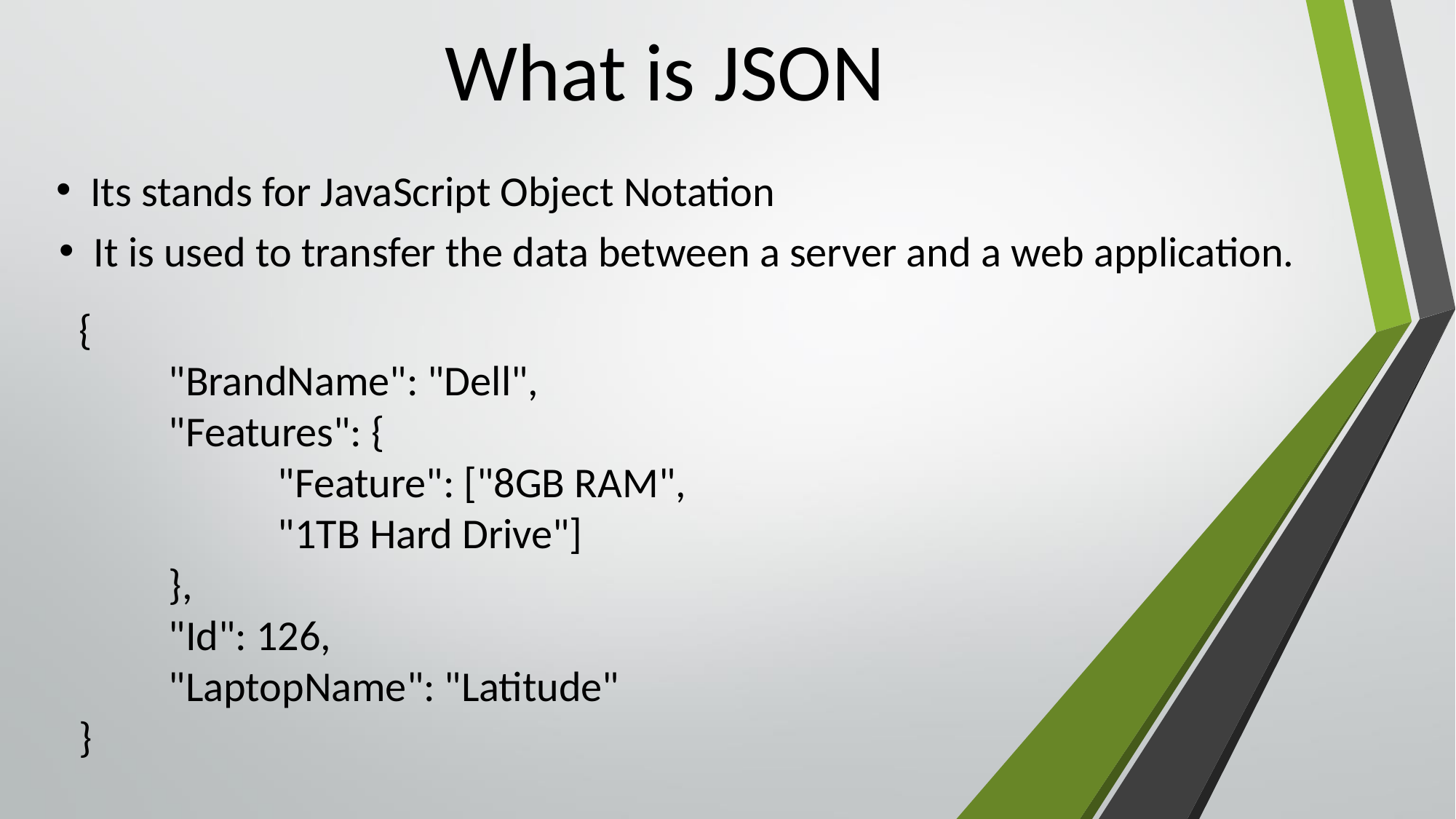

# What is JSON
Its stands for JavaScript Object Notation
It is used to transfer the data between a server and a web application.

  {
	"BrandName": "Dell",
	"Features": {
		"Feature": ["8GB RAM",
		"1TB Hard Drive"]
	},
	"Id": 126,
	"LaptopName": "Latitude"
  }